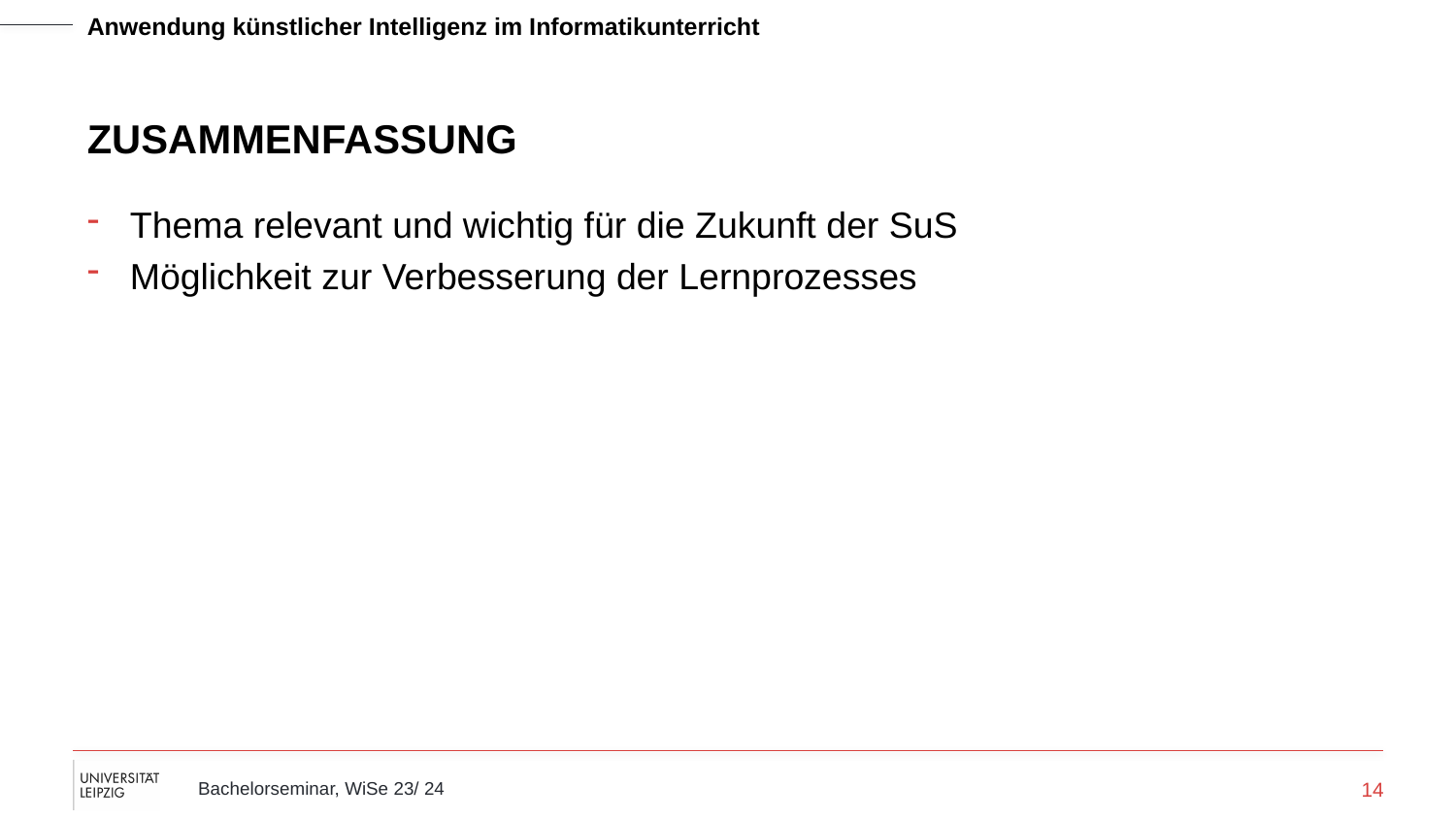

# Zusammenfassung
Thema relevant und wichtig für die Zukunft der SuS
Möglichkeit zur Verbesserung der Lernprozesses

14